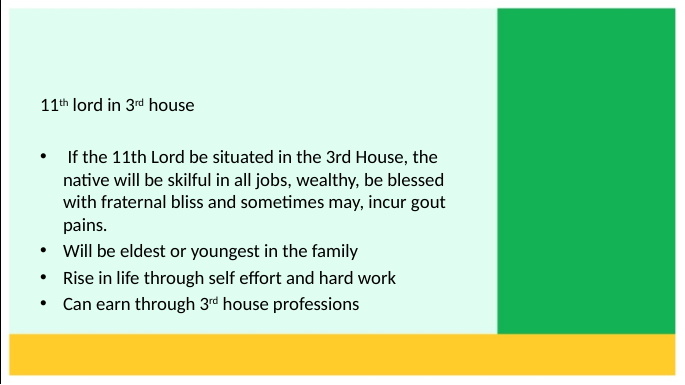

11th lord in 3rd house

 If the 11th Lord be situated in the 3rd House, the native will be skilful in all jobs, wealthy, be blessed with fraternal bliss and sometimes may, incur gout pains.
Will be eldest or youngest in the family
Rise in life through self effort and hard work
Can earn through 3rd house professions